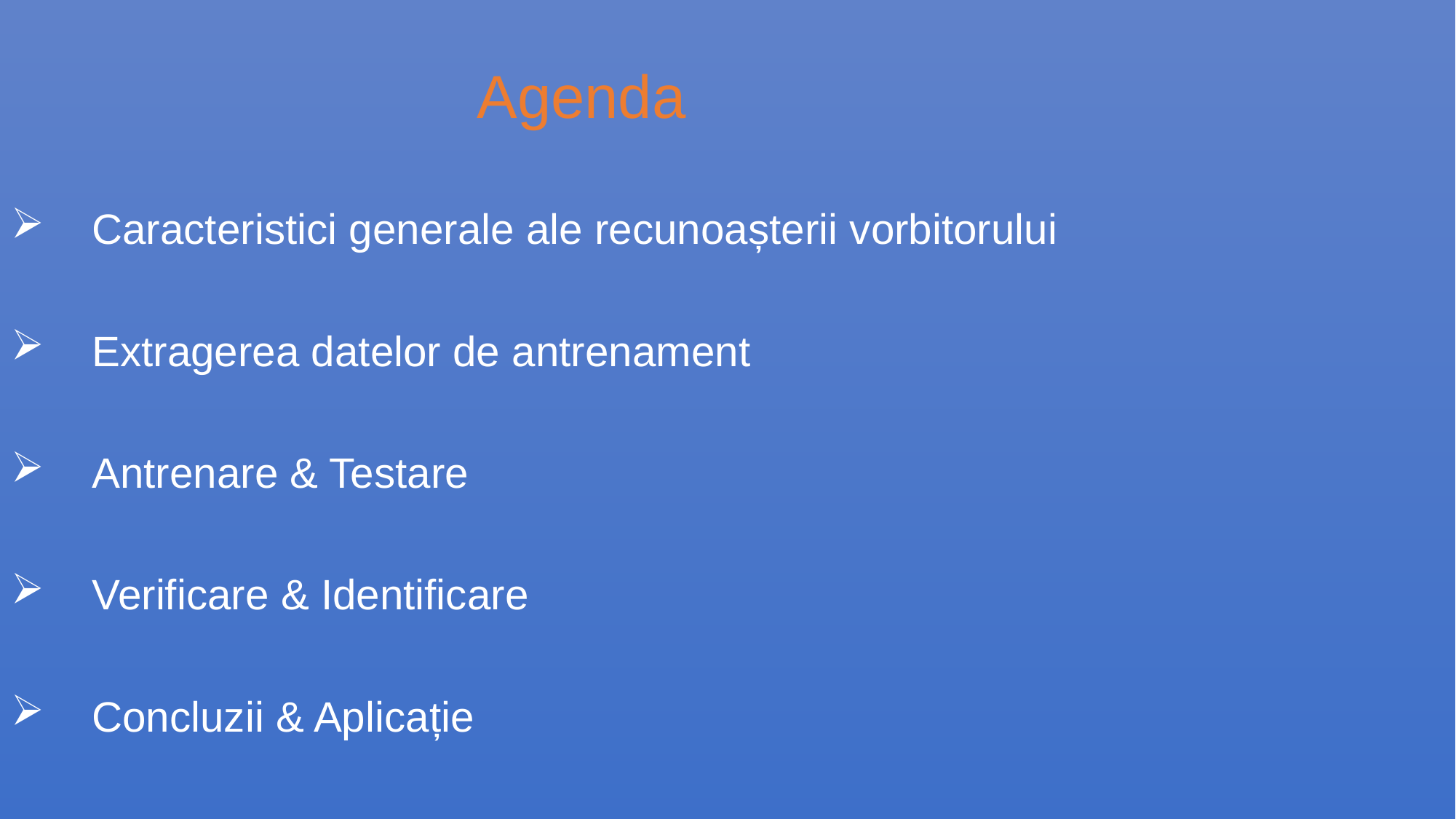

Agenda

    Caracteristici generale ale recunoașterii vorbitorului

    Extragerea datelor de antrenament

    Antrenare & Testare

    Verificare & Identificare

    Concluzii & Aplicație